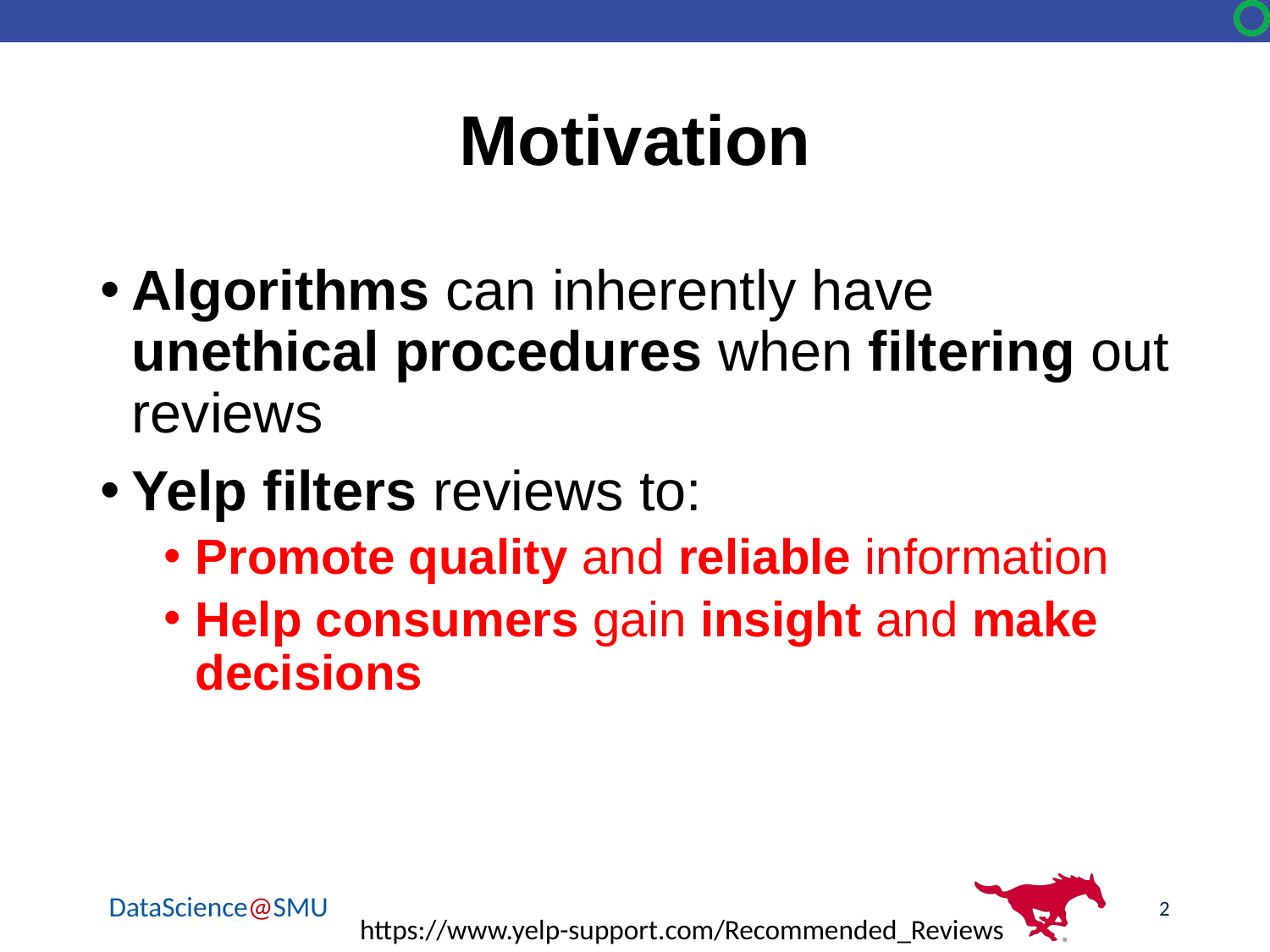

# Motivation
Algorithms can inherently have unethical procedures when filtering out reviews
Yelp filters reviews to:
Promote quality and reliable information
Help consumers gain insight and make decisions
2
https://www.yelp-support.com/Recommended_Reviews